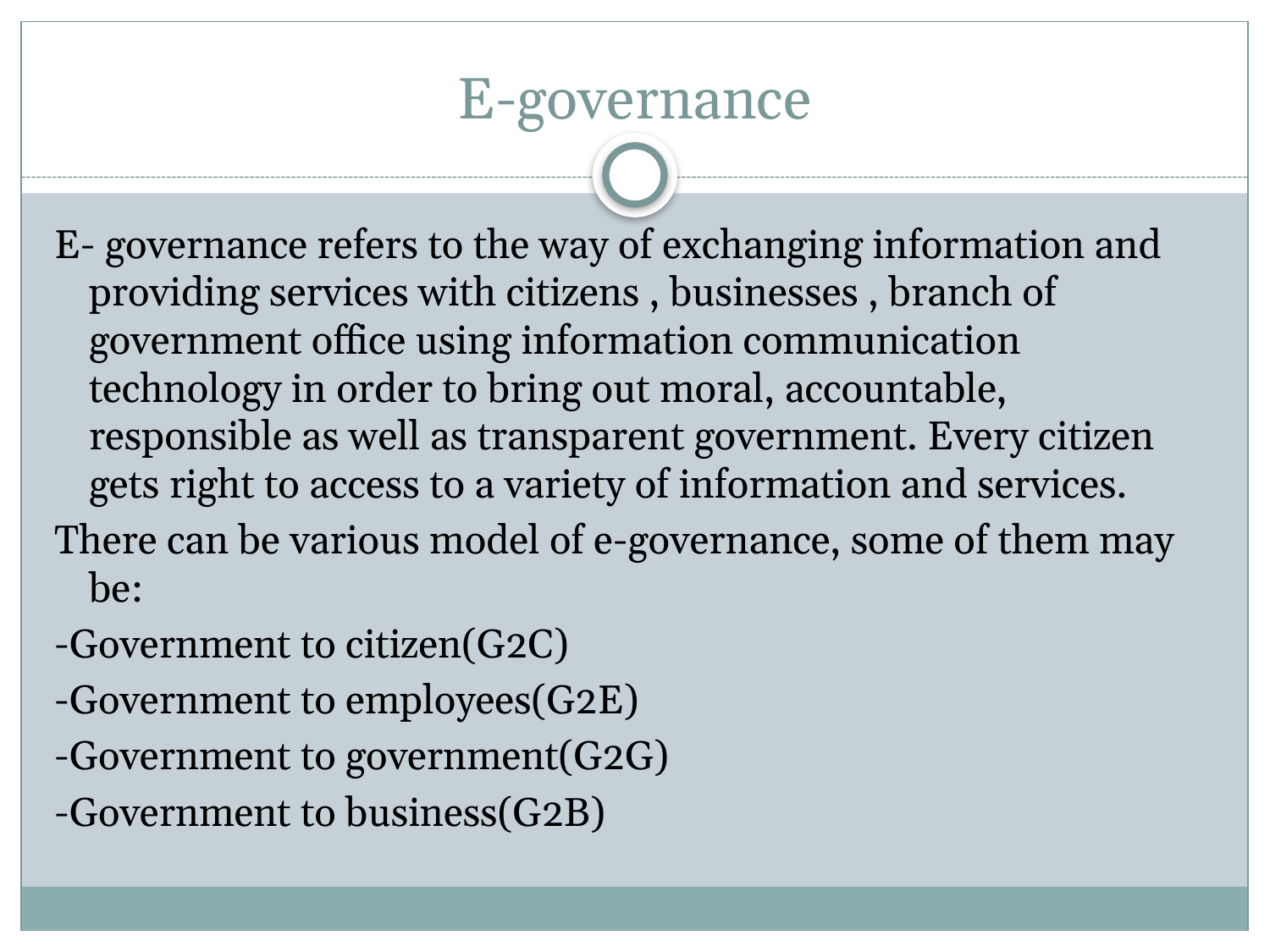

# E-governance
E- governance refers to the way of exchanging information and providing services with citizens , businesses , branch of government office using information communication technology in order to bring out moral, accountable, responsible as well as transparent government. Every citizen gets right to access to a variety of information and services.
There can be various model of e-governance, some of them may be:
-Government to citizen(G2C)
-Government to employees(G2E)
-Government to government(G2G)
-Government to business(G2B)